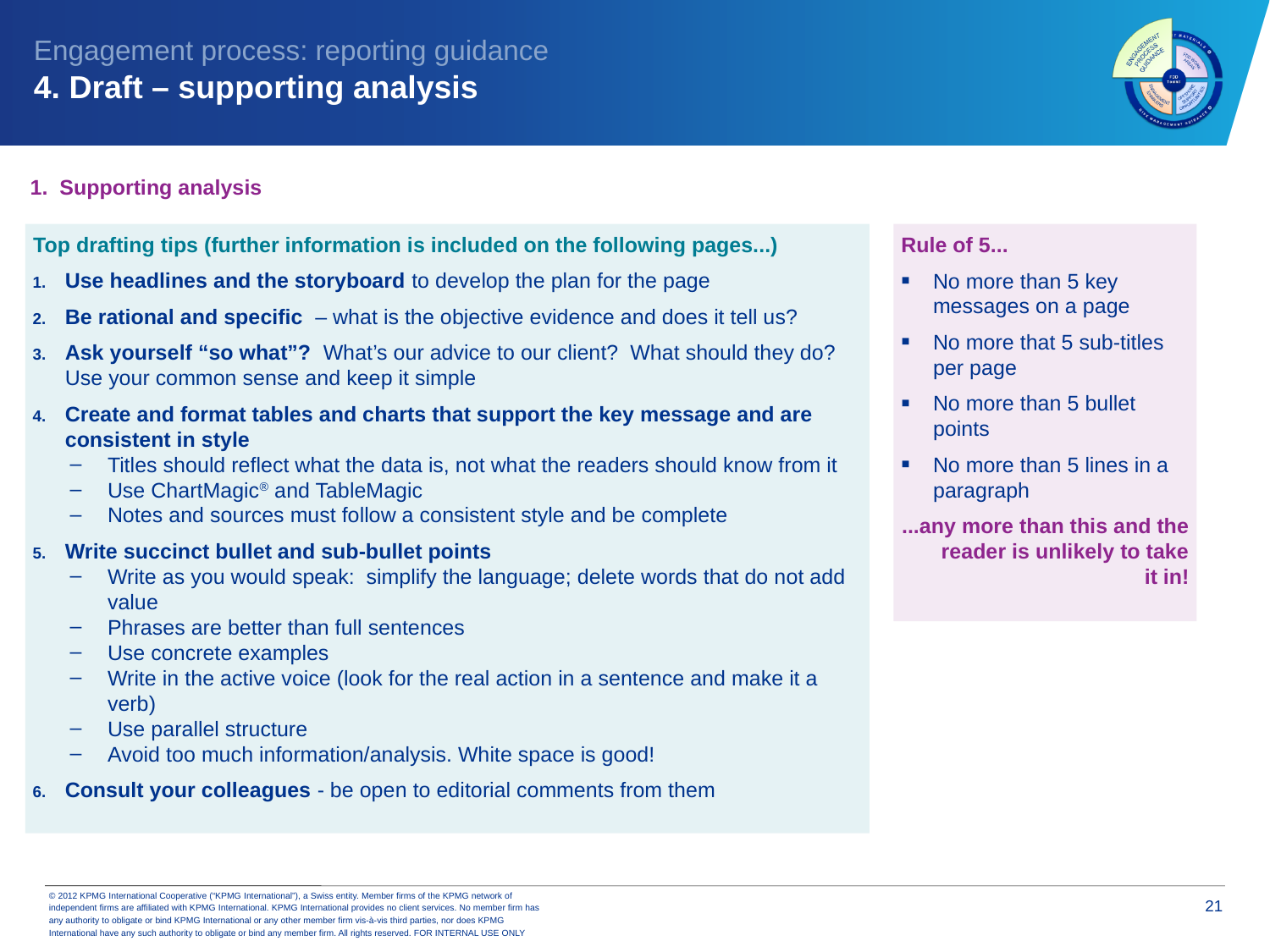

Engagement process: reporting guidance
4. Draft – supporting analysis
1.  Supporting analysis
Rule of 5...
No more than 5 key messages on a page
No more that 5 sub-titles per page
No more than 5 bullet points
No more than 5 lines in a paragraph
...any more than this and the reader is unlikely to take it in!
Top drafting tips (further information is included on the following pages...)
Use headlines and the storyboard to develop the plan for the page
Be rational and specific  – what is the objective evidence and does it tell us?
Ask yourself “so what”?  What’s our advice to our client?  What should they do?  Use your common sense and keep it simple
Create and format tables and charts that support the key message and are consistent in style
Titles should reflect what the data is, not what the readers should know from it
Use ChartMagic® and TableMagic
Notes and sources must follow a consistent style and be complete
Write succinct bullet and sub-bullet points
Write as you would speak:  simplify the language; delete words that do not add value
Phrases are better than full sentences
Use concrete examples
Write in the active voice (look for the real action in a sentence and make it a verb)
Use parallel structure
Avoid too much information/analysis. White space is good!
Consult your colleagues - be open to editorial comments from them